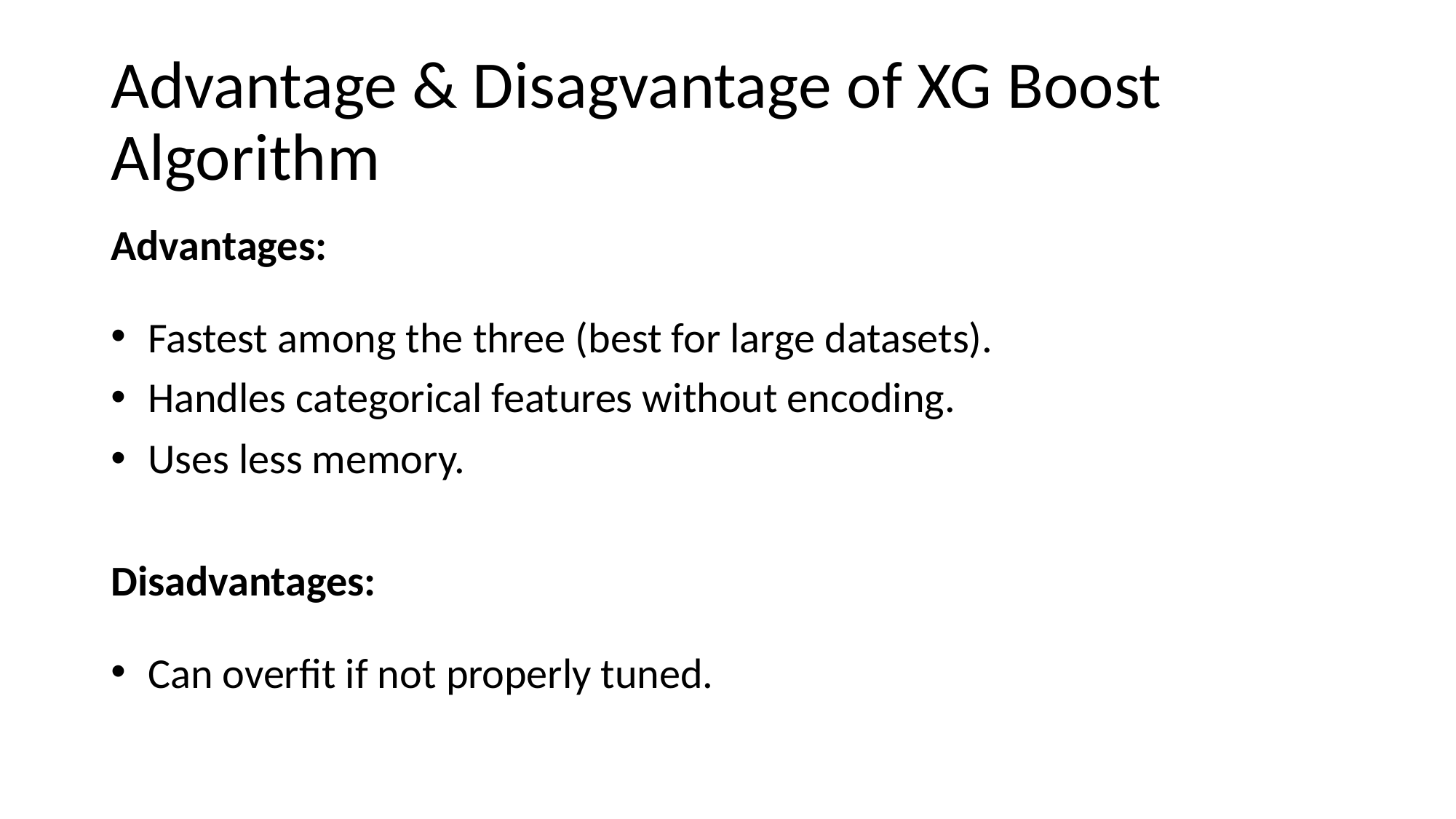

# Advantage & Disagvantage of XG Boost Algorithm
Advantages:
 Fastest among the three (best for large datasets).
 Handles categorical features without encoding.
 Uses less memory.

Disadvantages:
 Can overfit if not properly tuned.